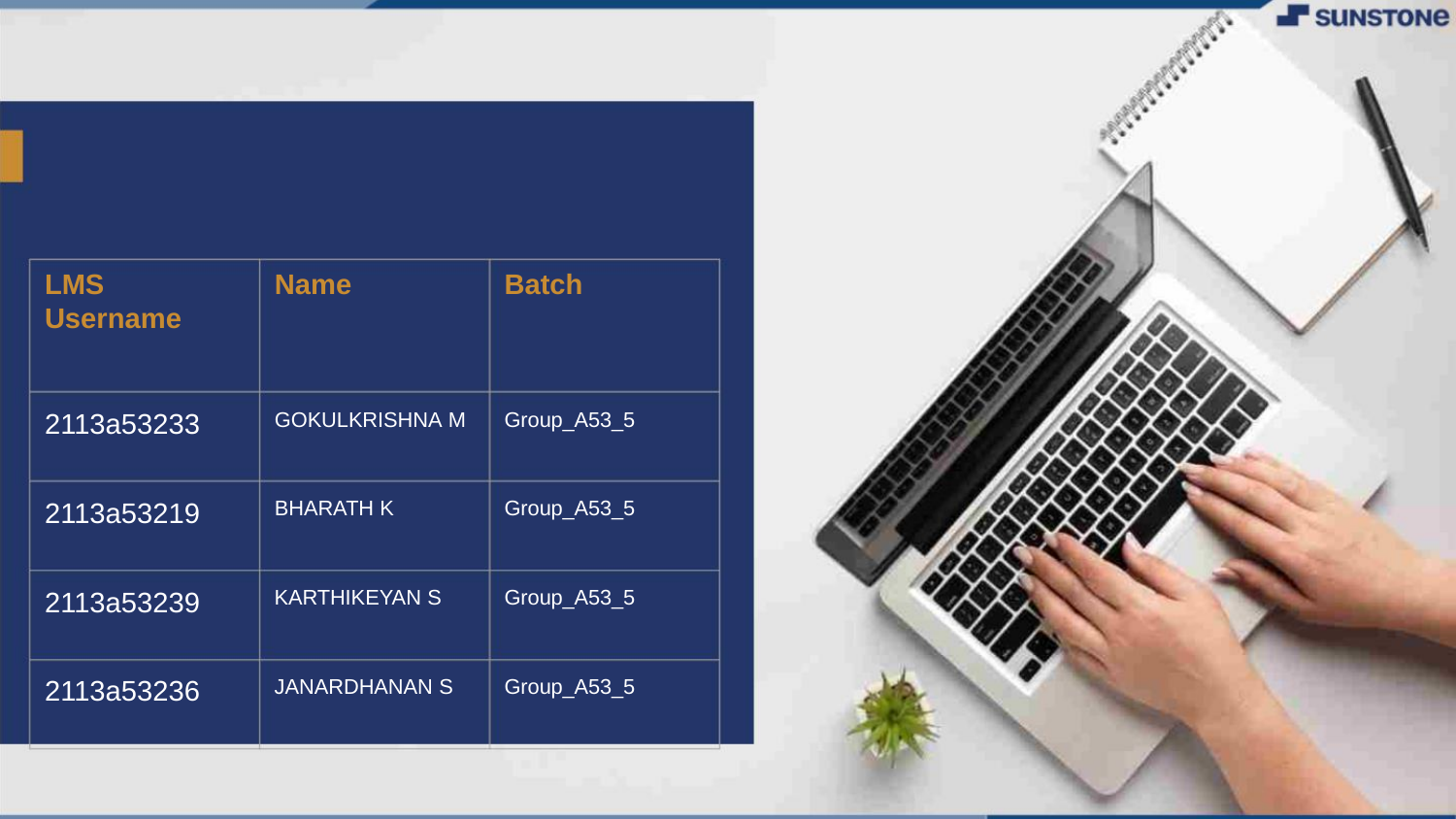

LMS
Name
Batch
Username
GOKULKRISHNA M
BHARATH K
Group_A53_5
Group_A53_5
Group_A53_5
Group_A53_5
2113a53233
2113a53219
2113a53239
2113a53236
KARTHIKEYAN S
JANARDHANAN S